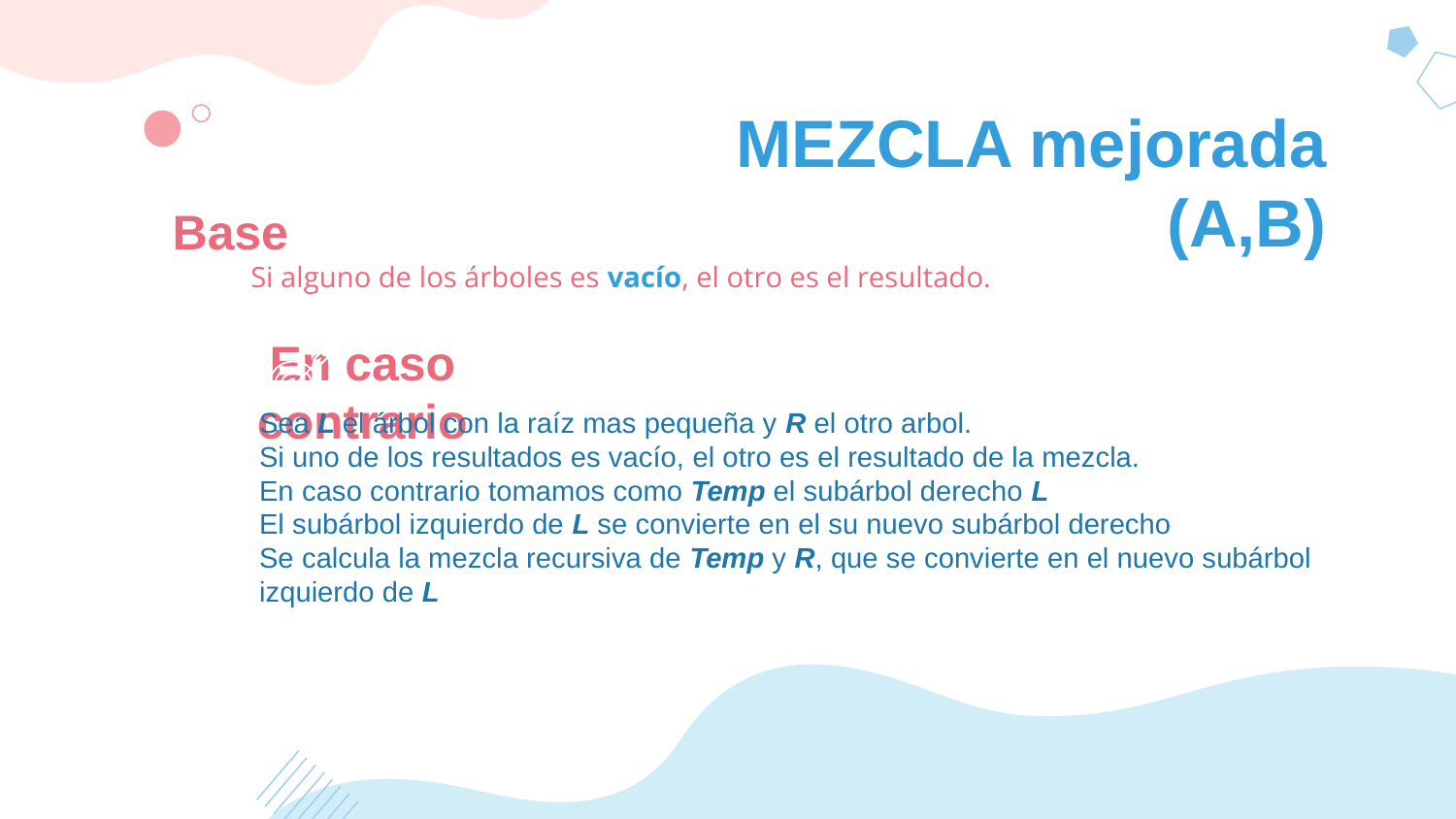

# MEZCLA mejorada (A,B)
Base
Si alguno de los árboles es vacío, el otro es el resultado.

En caso contrario

Sea L el árbol con la raíz mas pequeña y R el otro arbol.
Si uno de los resultados es vacío, el otro es el resultado de la mezcla.
En caso contrario tomamos como Temp el subárbol derecho L
El subárbol izquierdo de L se convierte en el su nuevo subárbol derecho
Se calcula la mezcla recursiva de Temp y R, que se convierte en el nuevo subárbol izquierdo de L